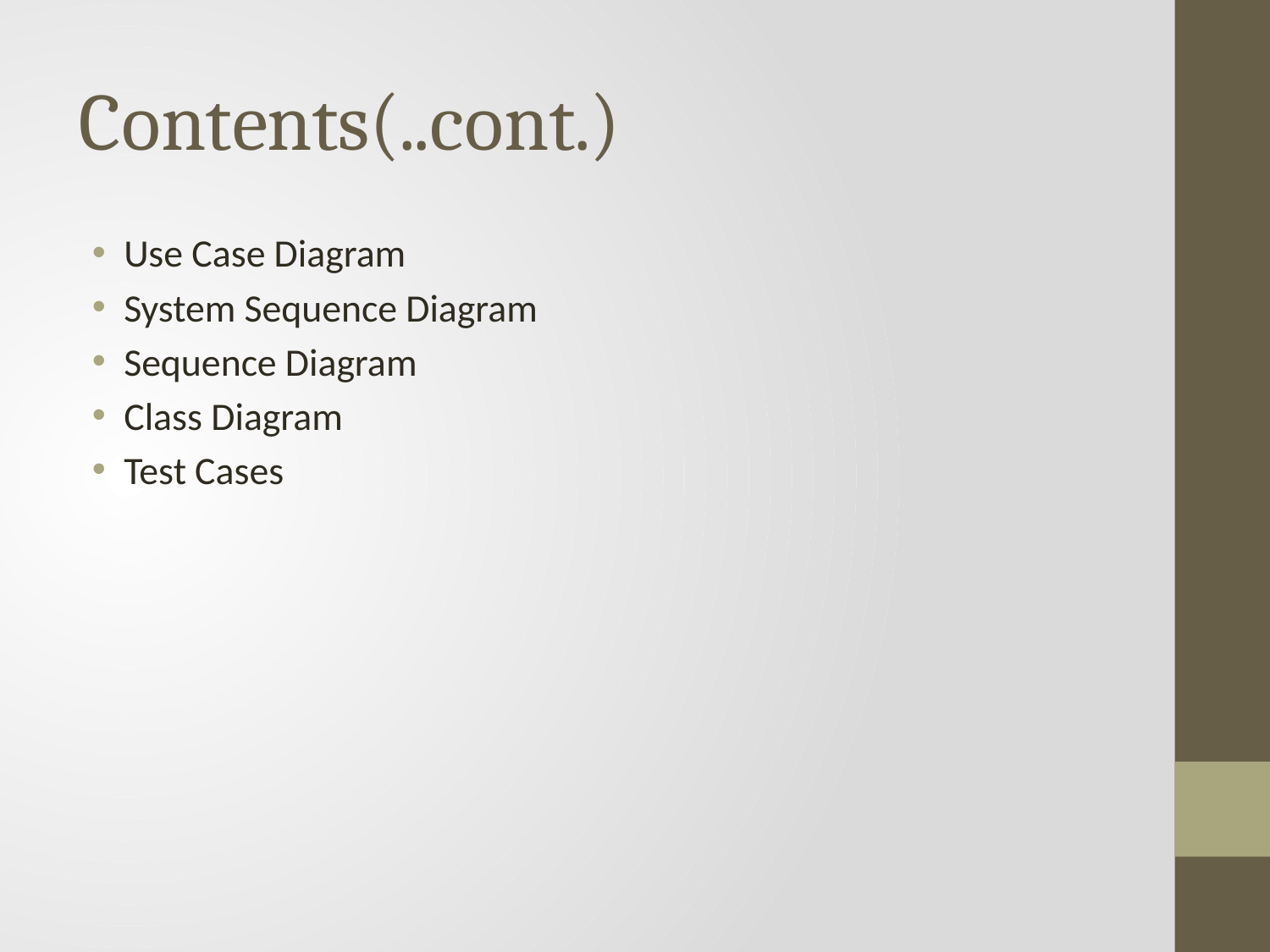

# Contents(..cont.)
Use Case Diagram
System Sequence Diagram
Sequence Diagram
Class Diagram
Test Cases